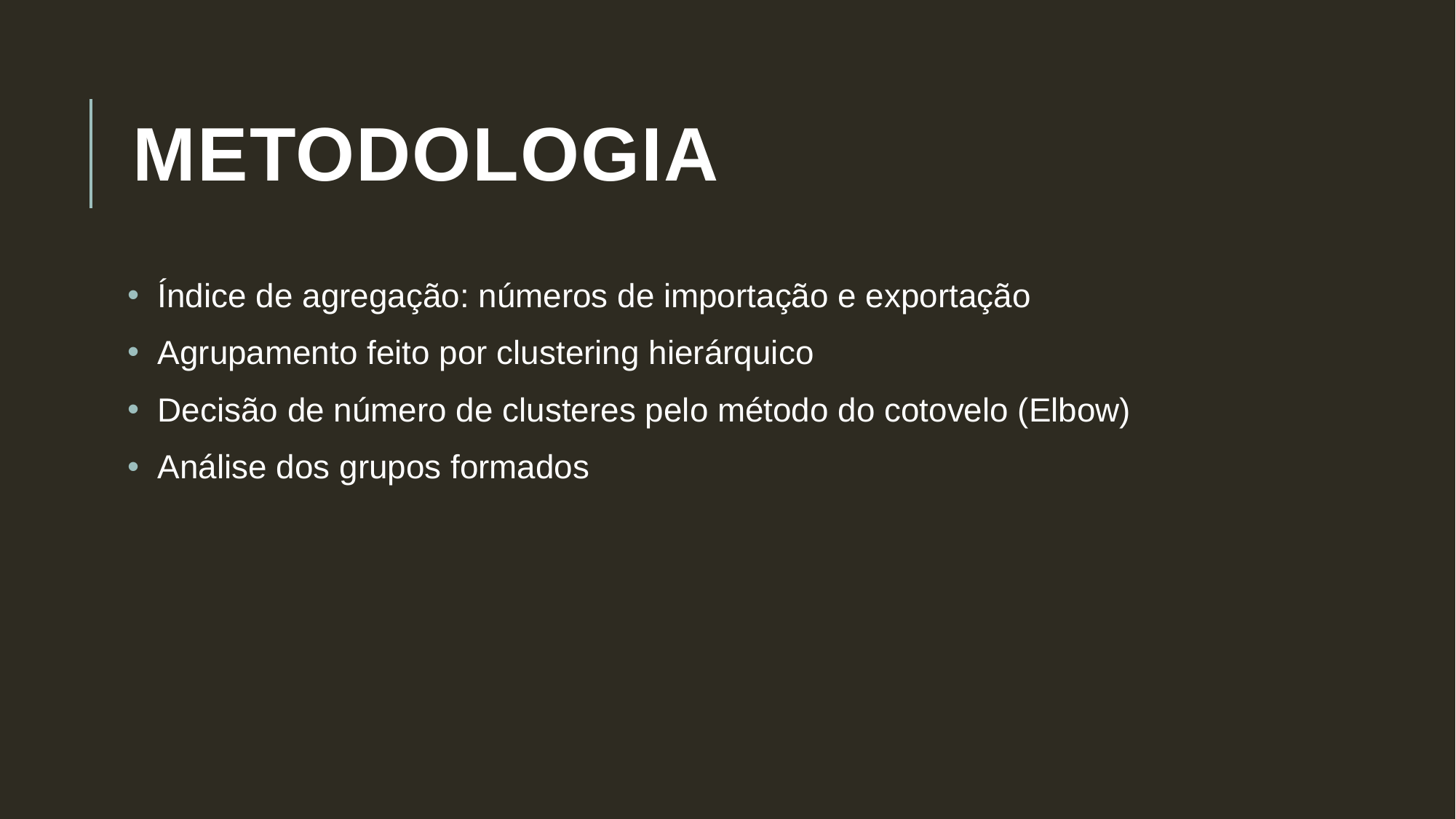

# metodologia
  Índice de agregação: números de importação e exportação
  Agrupamento feito por clustering hierárquico
  Decisão de número de clusteres pelo método do cotovelo (Elbow)
  Análise dos grupos formados